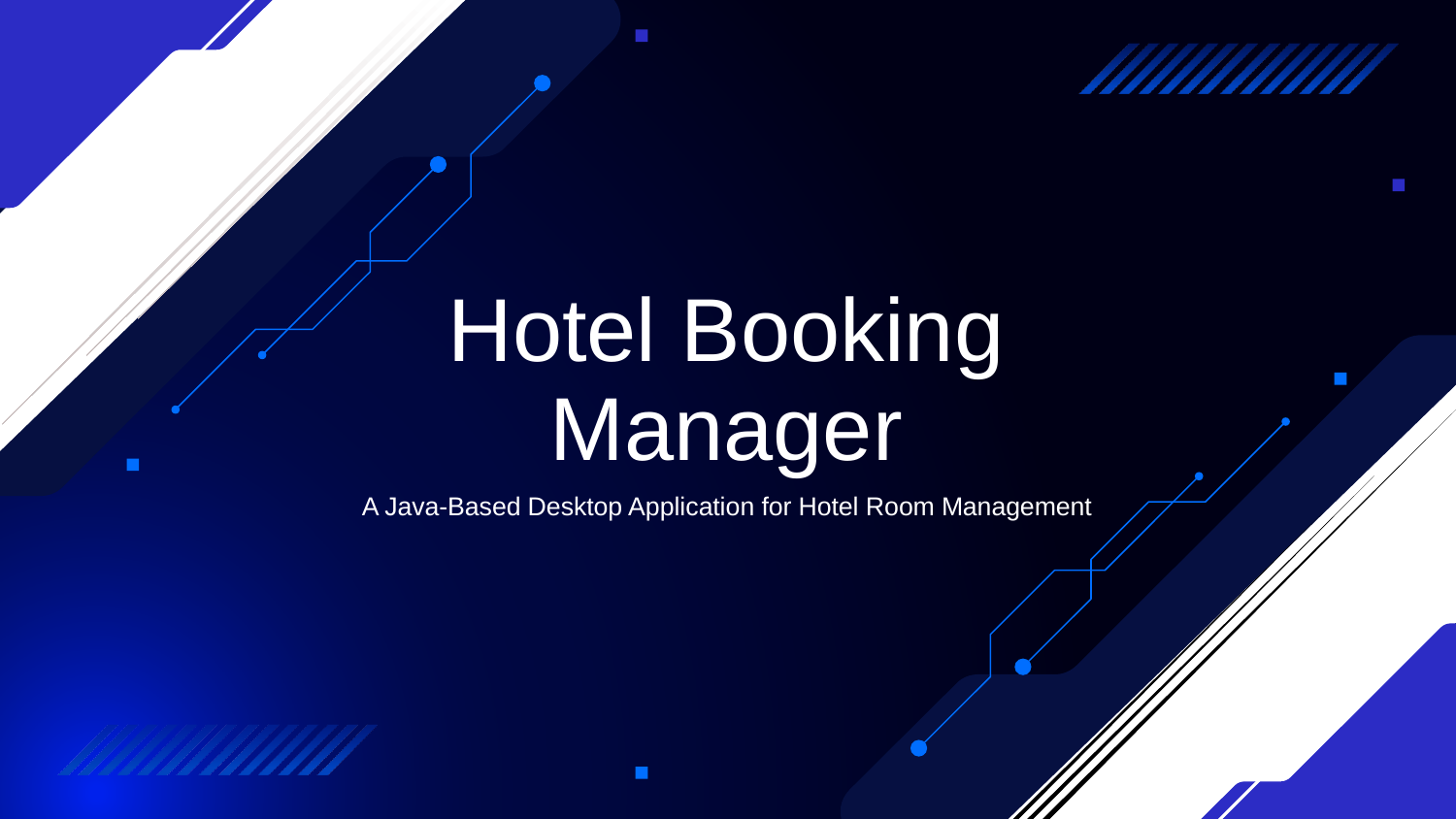

Hotel Booking Manager
A Java-Based Desktop Application for Hotel Room Management